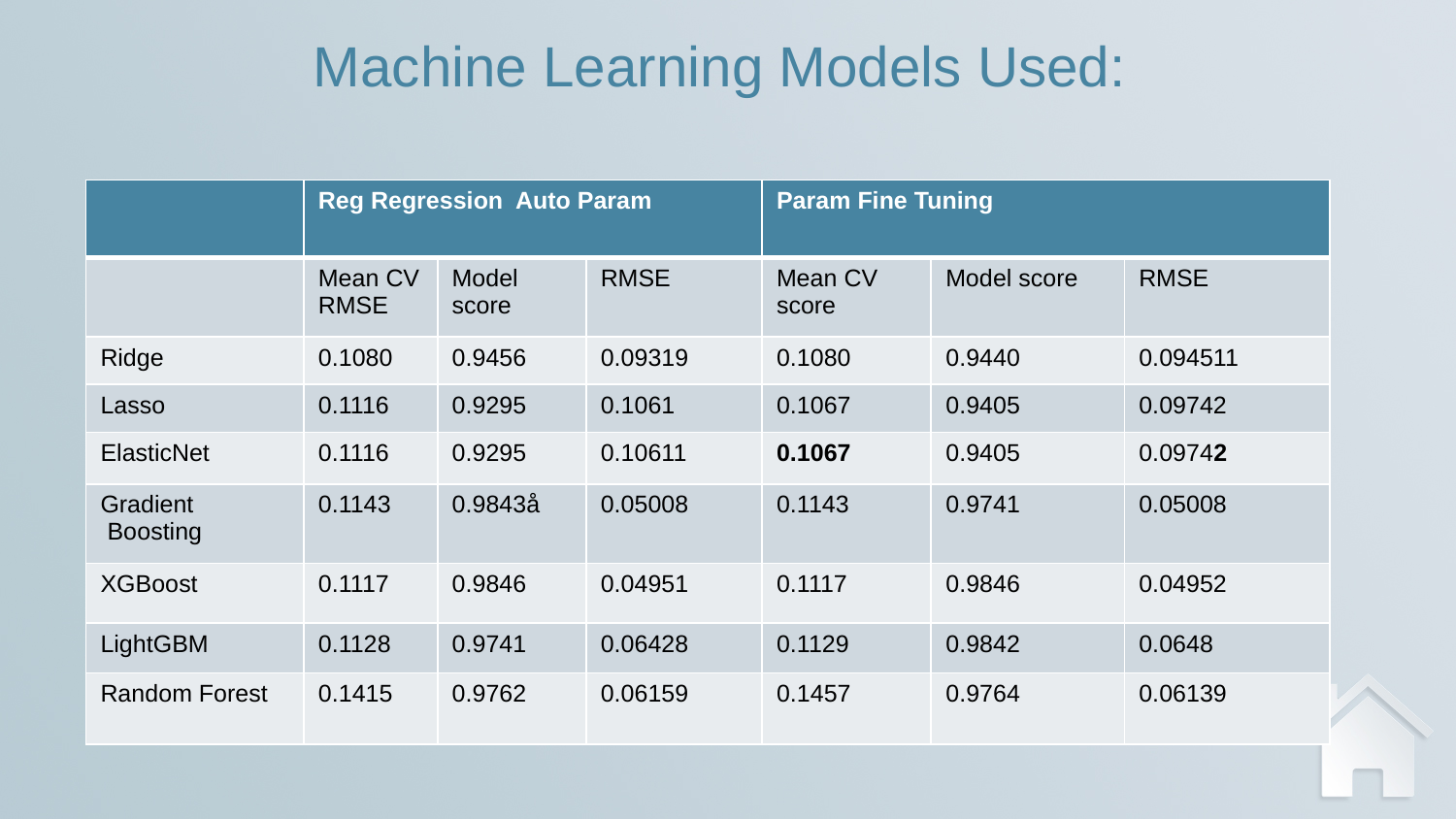

Machine Learning Models Used:
|  | Reg Regression Auto Param |  |  | Param Fine Tuning |  |  |
| --- | --- | --- | --- | --- | --- | --- |
|  | Mean CV RMSE | Model score | RMSE | Mean CV score | Model score | RMSE |
| Ridge | 0.1080 | 0.9456 | 0.09319 | 0.1080 | 0.9440 | 0.094511 |
| Lasso | 0.1116 | 0.9295 | 0.1061 | 0.1067 | 0.9405 | 0.09742 |
| ElasticNet | 0.1116 | 0.9295 | 0.10611 | 0.1067 | 0.9405 | 0.09742 |
| Gradient Boosting | 0.1143 | 0.9843å | 0.05008 | 0.1143 | 0.9741 | 0.05008 |
| XGBoost | 0.1117 | 0.9846 | 0.04951 | 0.1117 | 0.9846 | 0.04952 |
| LightGBM | 0.1128 | 0.9741 | 0.06428 | 0.1129 | 0.9842 | 0.0648 |
| Random Forest | 0.1415 | 0.9762 | 0.06159 | 0.1457 | 0.9764 | 0.06139 |